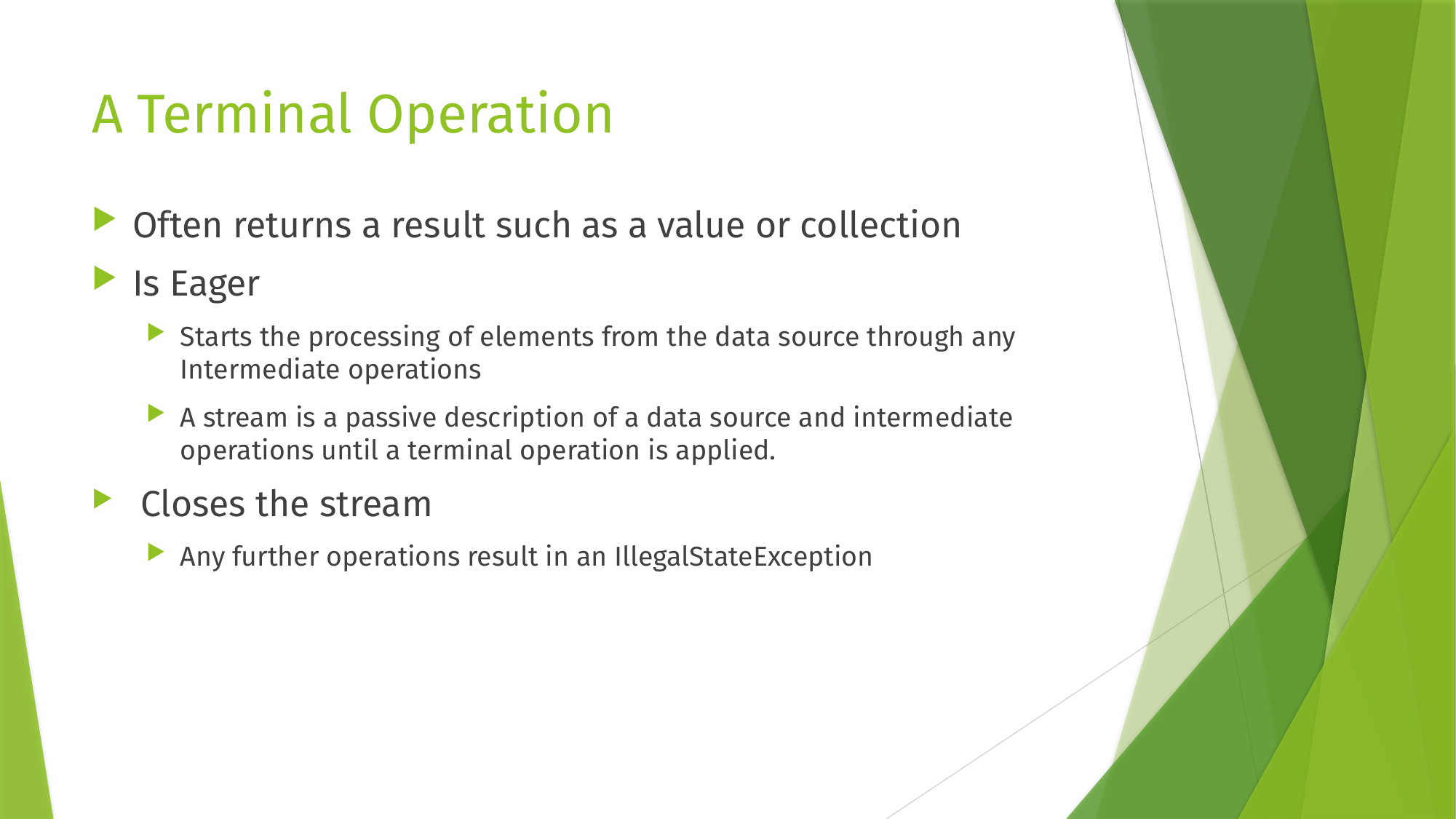

# A Terminal Operation
Often returns a result such as a value or collection
Is Eager
Starts the processing of elements from the data source through any Intermediate operations
A stream is a passive description of a data source and intermediate operations until a terminal operation is applied.
 Closes the stream
Any further operations result in an IllegalStateException